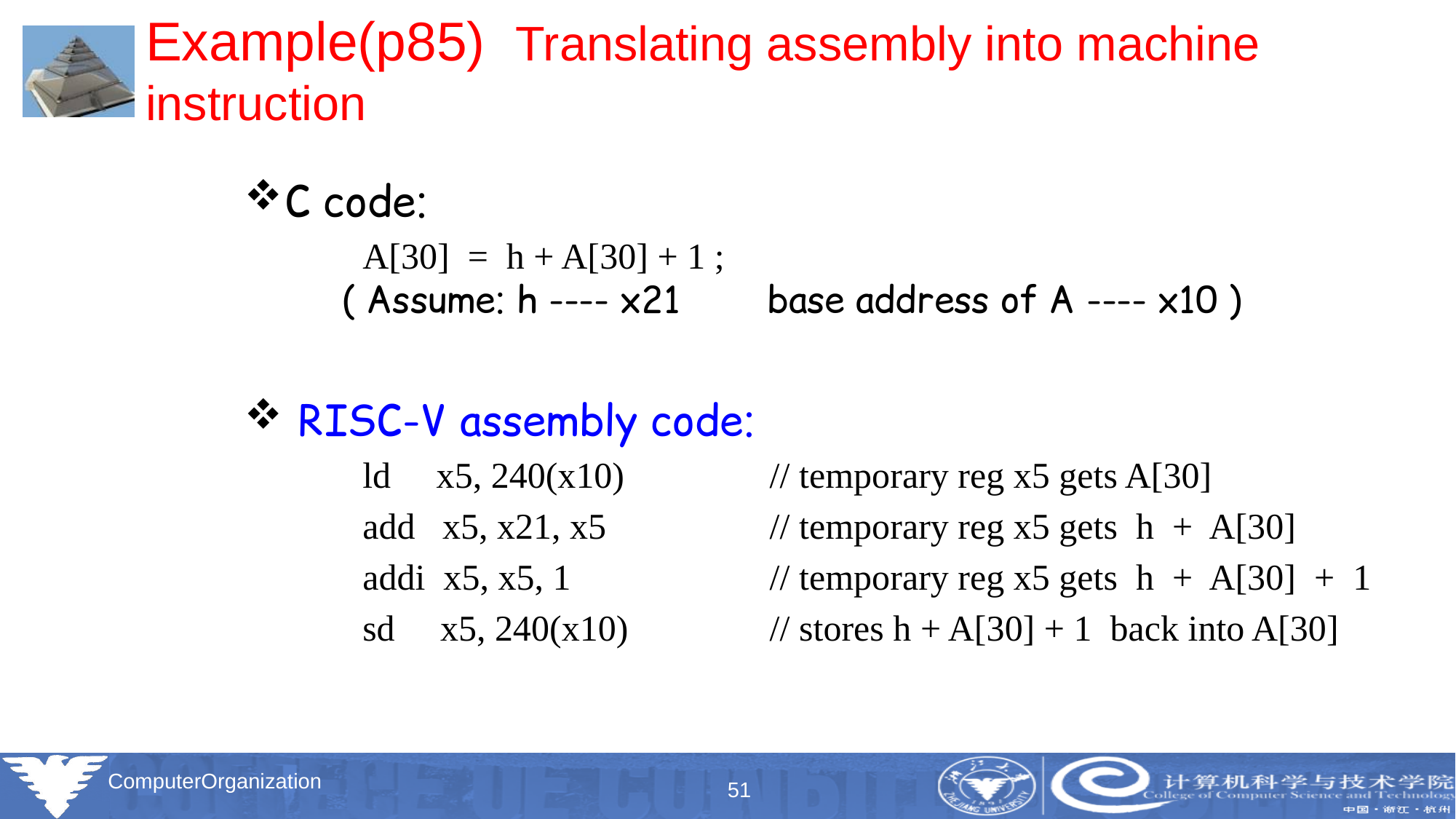

# Example(p85)  Translating assembly into machine instruction
C code:
       A[30]  =  h + A[30] + 1 ;
 ( Assume: h ---- x21        base address of A ---- x10 )

 RISC-V assembly code:
       ld     x5, 240(x10)      	// temporary reg x5 gets A[30]
       add   x5, x21, x5        	// temporary reg x5 gets  h  +  A[30]
       addi  x5, x5, 1            	// temporary reg x5 gets  h  +  A[30]  +  1
       sd     x5, 240(x10)     	// stores h + A[30] + 1  back into A[30]